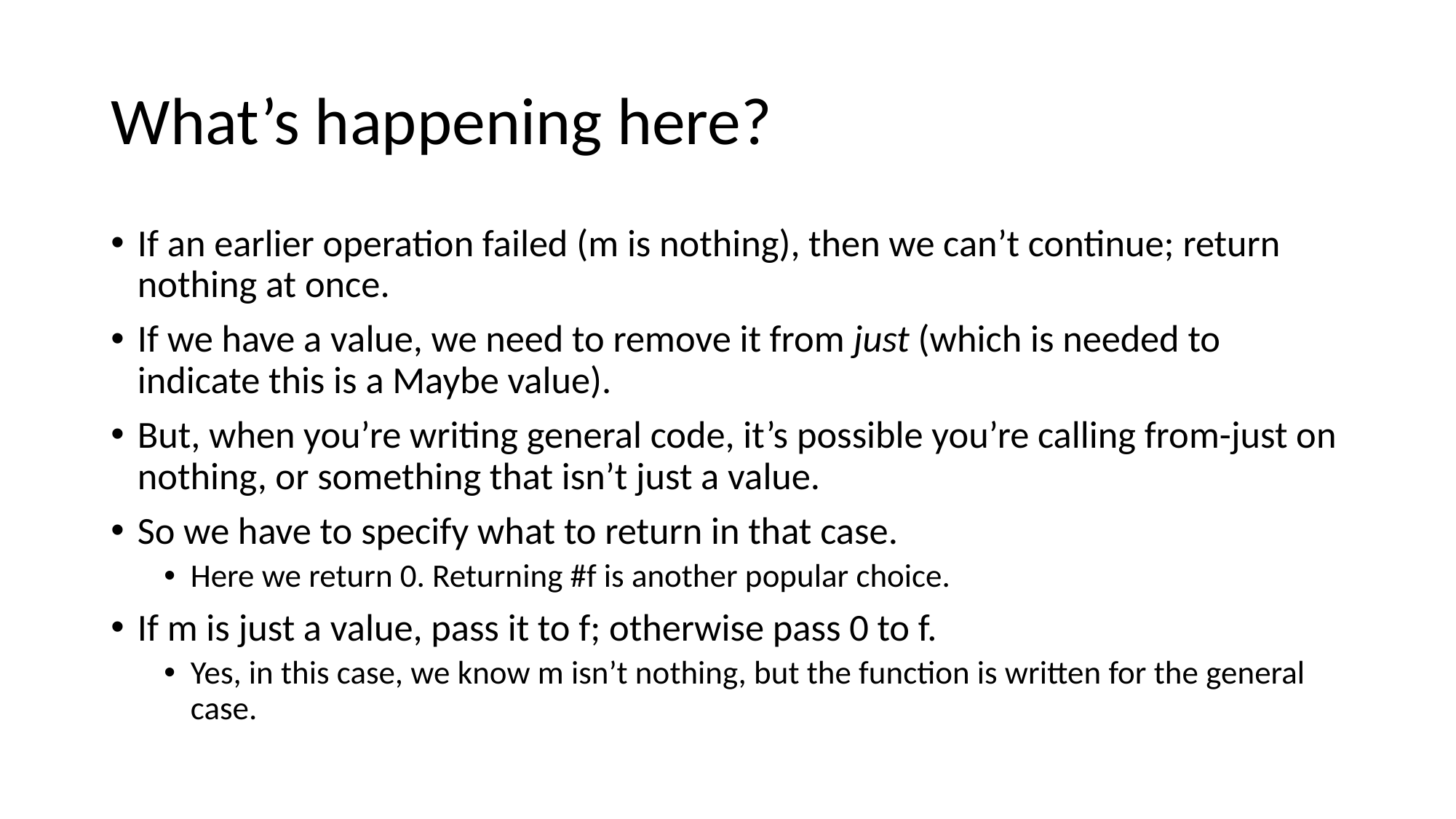

# What’s happening here?
If an earlier operation failed (m is nothing), then we can’t continue; return nothing at once.
If we have a value, we need to remove it from just (which is needed to indicate this is a Maybe value).
But, when you’re writing general code, it’s possible you’re calling from-just on nothing, or something that isn’t just a value.
So we have to specify what to return in that case.
Here we return 0. Returning #f is another popular choice.
If m is just a value, pass it to f; otherwise pass 0 to f.
Yes, in this case, we know m isn’t nothing, but the function is written for the general case.